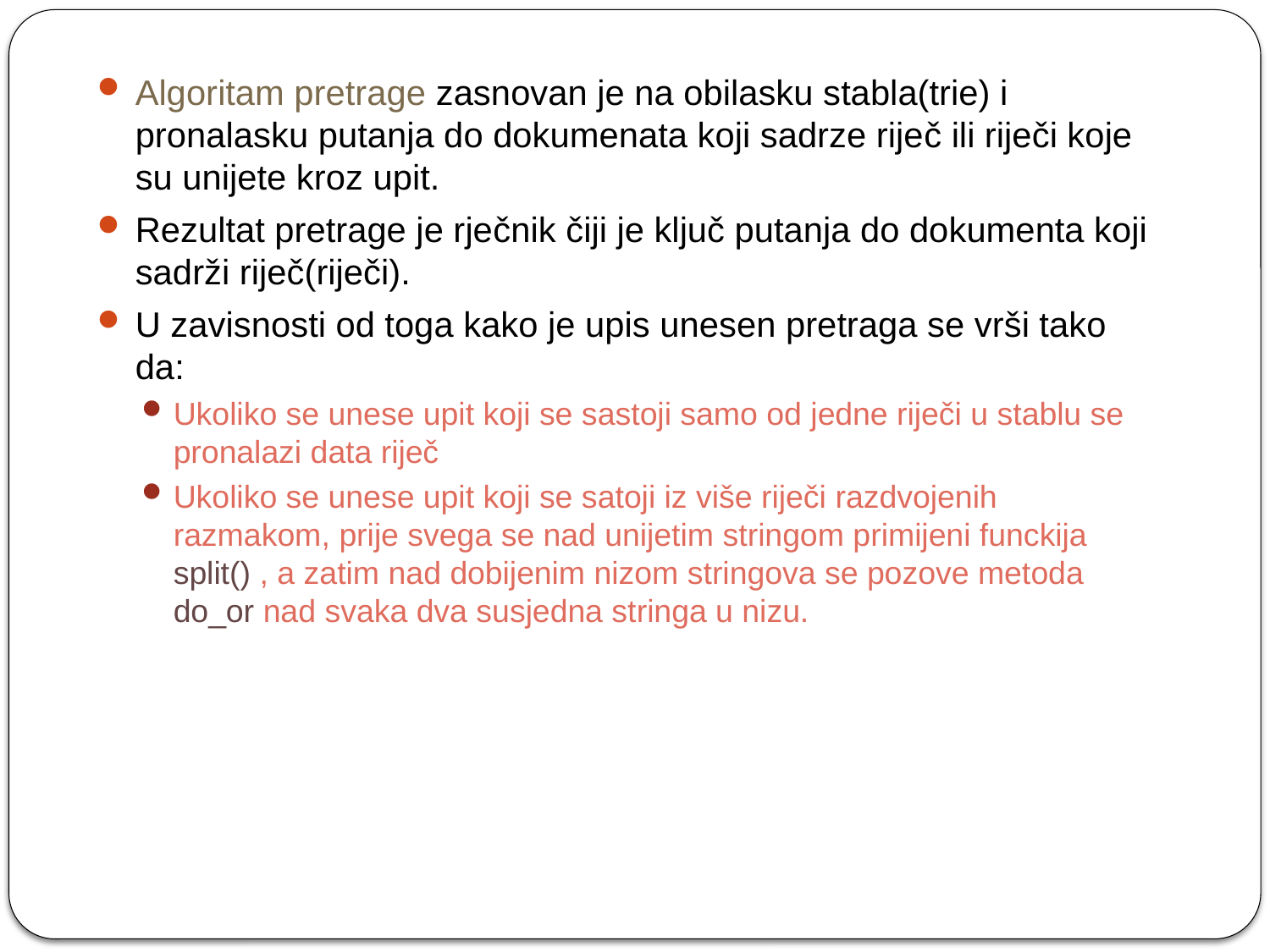

Algoritam pretrage zasnovan je na obilasku stabla(trie) i pronalasku putanja do dokumenata koji sadrze riječ ili riječi koje su unijete kroz upit.
Rezultat pretrage je rječnik čiji je ključ putanja do dokumenta koji sadrži riječ(riječi).
U zavisnosti od toga kako je upis unesen pretraga se vrši tako da:
Ukoliko se unese upit koji se sastoji samo od jedne riječi u stablu se pronalazi data riječ
Ukoliko se unese upit koji se satoji iz više riječi razdvojenih razmakom, prije svega se nad unijetim stringom primijeni funckija split() , a zatim nad dobijenim nizom stringova se pozove metoda do_or nad svaka dva susjedna stringa u nizu.